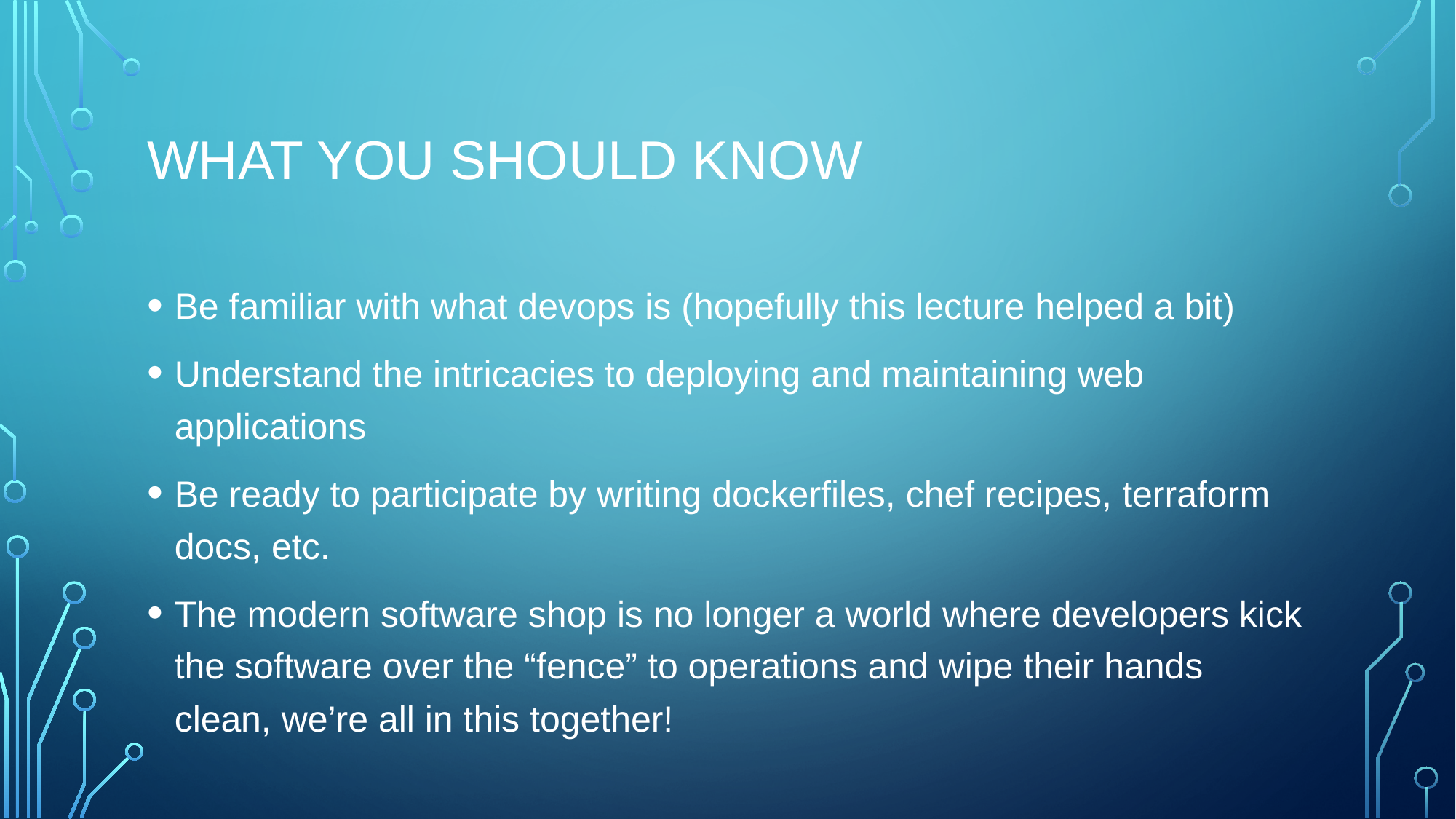

# What you should know
Be familiar with what devops is (hopefully this lecture helped a bit)
Understand the intricacies to deploying and maintaining web applications
Be ready to participate by writing dockerfiles, chef recipes, terraform docs, etc.
The modern software shop is no longer a world where developers kick the software over the “fence” to operations and wipe their hands clean, we’re all in this together!